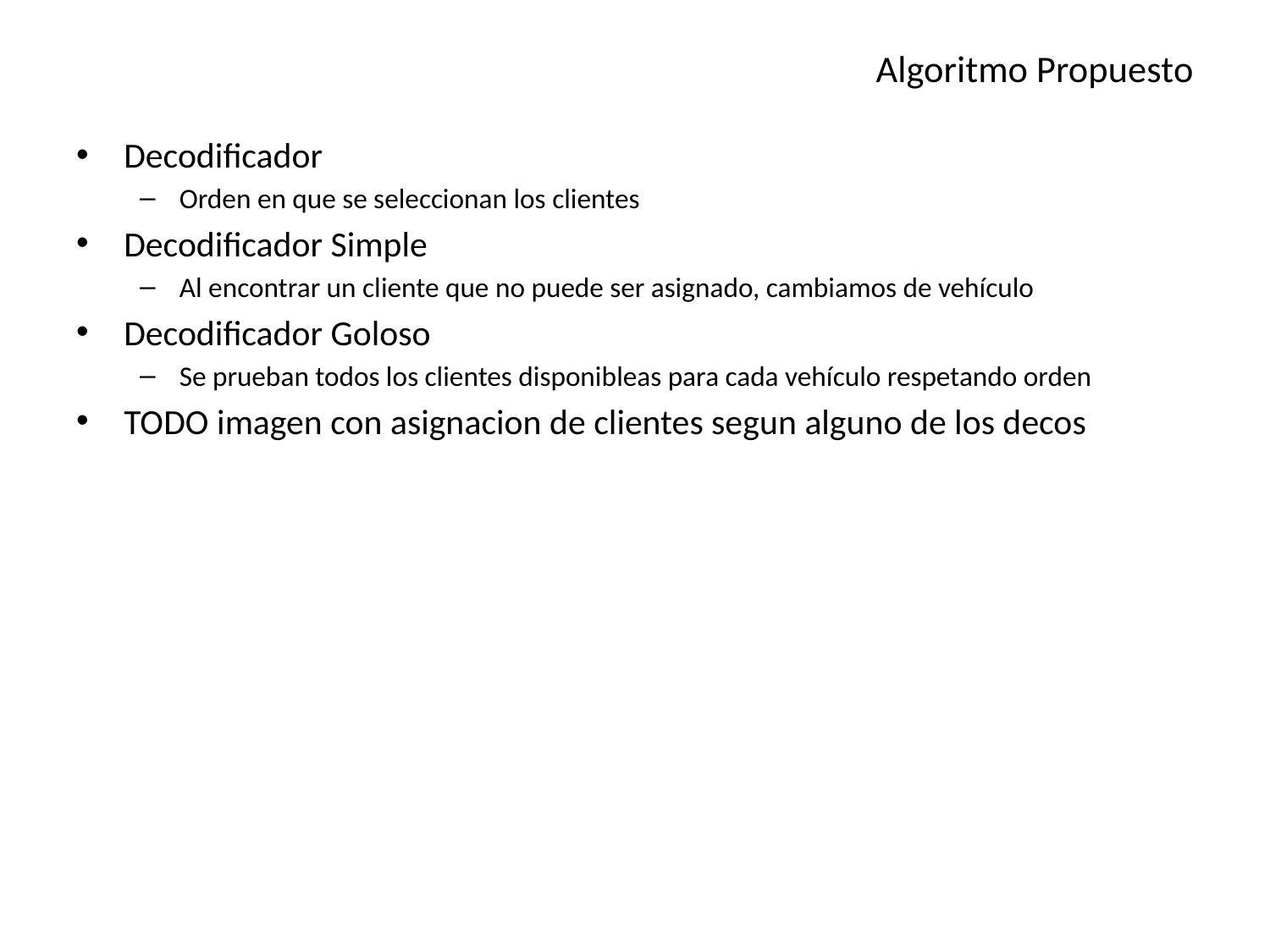

# Algoritmo Propuesto
Decodificador
Orden en que se seleccionan los clientes
Decodificador Simple
Al encontrar un cliente que no puede ser asignado, cambiamos de vehículo
Decodificador Goloso
Se prueban todos los clientes disponibleas para cada vehículo respetando orden
TODO imagen con asignacion de clientes segun alguno de los decos